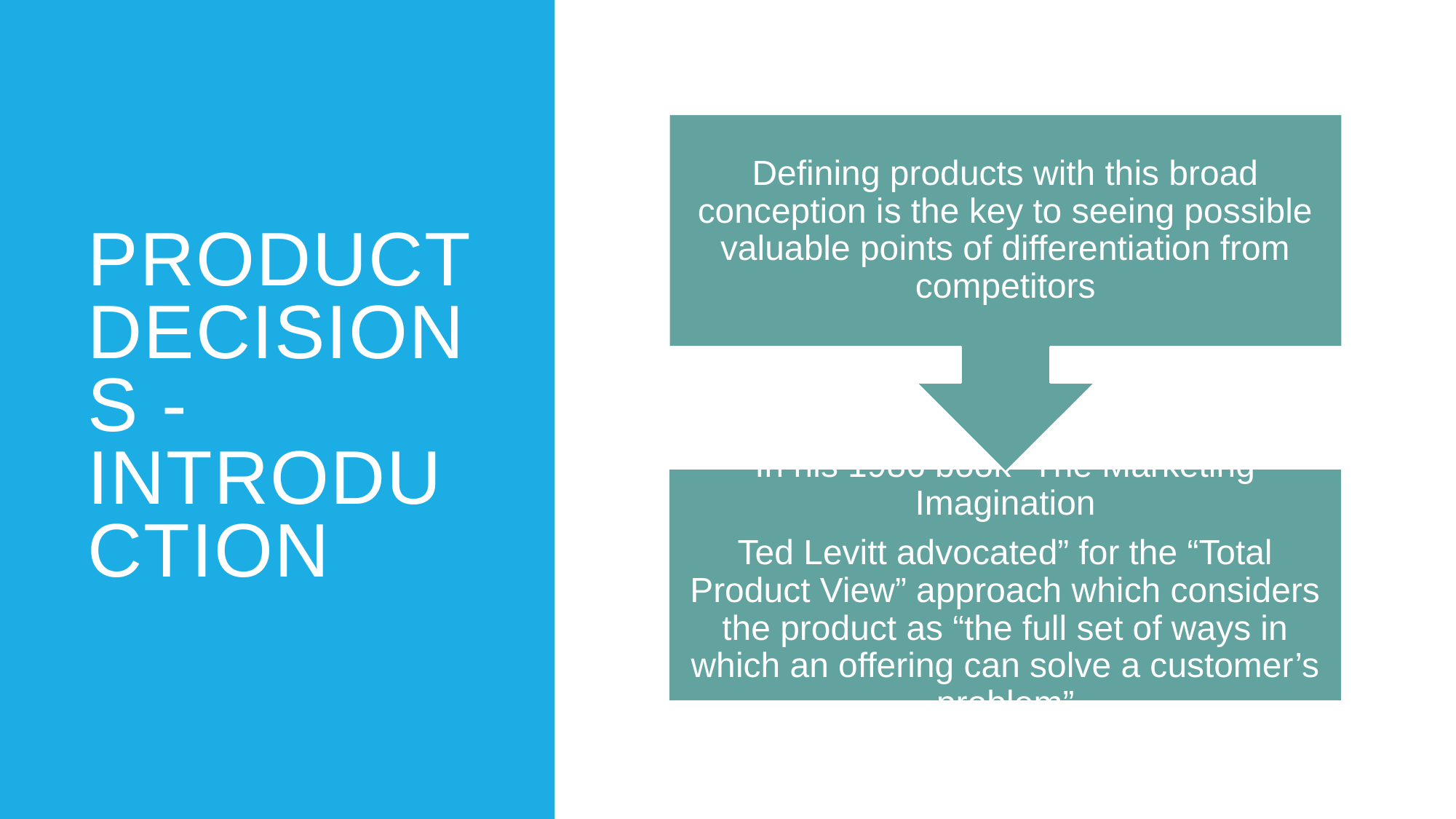

# Product Decisions - Introduction
In his 1986 book “The Marketing Imagination
Ted Levitt advocated” for the “Total Product View” approach which considers the product as “the full set of ways in which an offering can solve a customer’s problem”
Defining products with this broad conception is the key to seeing possible valuable points of differentiation from competitors